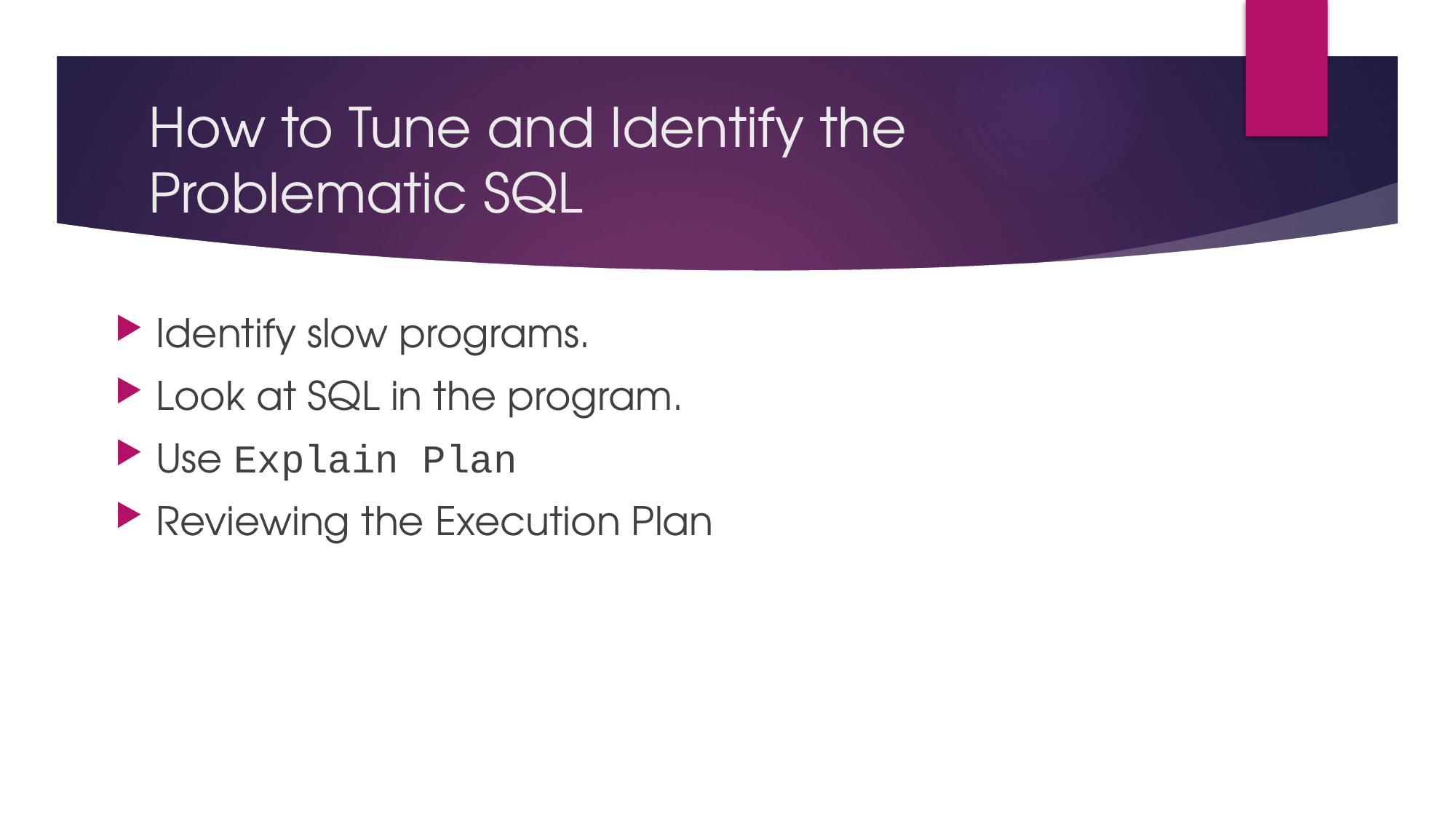

# How to Tune and Identify the Problematic SQL
Identify slow programs.
Look at SQL in the program.
Use Explain Plan
Reviewing the Execution Plan